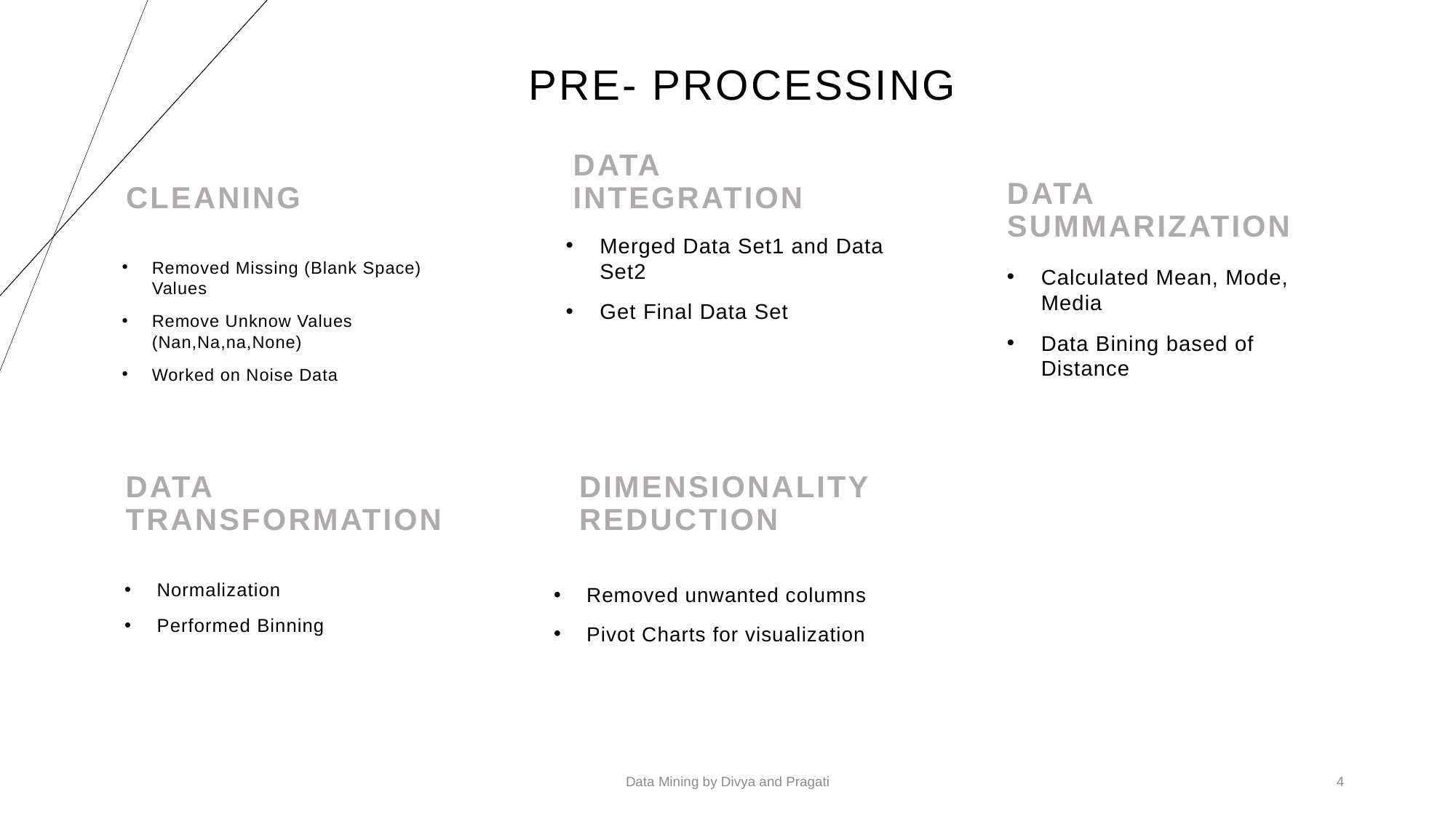

# Pre- Processing
Cleaning
Data Integration
Data Summarization
Merged Data Set1 and Data Set2
Get Final Data Set
Removed Missing (Blank Space) Values
Remove Unknow Values (Nan,Na,na,None)
Worked on Noise Data
Calculated Mean, Mode, Media
Data Bining based of Distance

Data Transformation
Normalization
Performed Binning

Dimensionality Reduction
Removed unwanted columns
Pivot Charts for visualization
Data Mining by Divya and Pragati
4